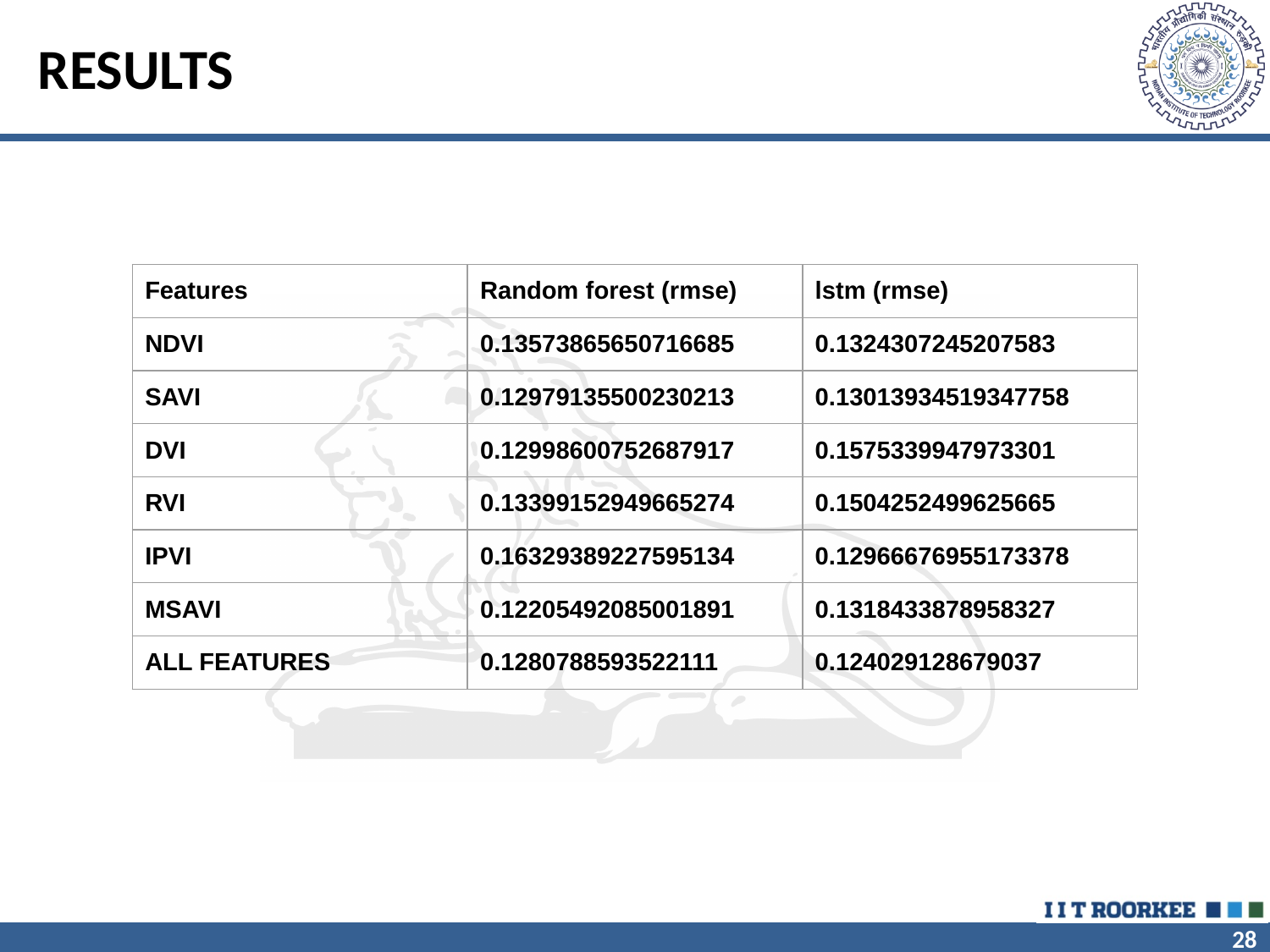

# RESULTS
| Features | Random forest (rmse) | lstm (rmse) |
| --- | --- | --- |
| NDVI | 0.13573865650716685 | 0.1324307245207583 |
| SAVI | 0.12979135500230213 | 0.13013934519347758 |
| DVI | 0.12998600752687917 | 0.1575339947973301 |
| RVI | 0.13399152949665274 | 0.1504252499625665 |
| IPVI | 0.16329389227595134 | 0.12966676955173378 |
| MSAVI | 0.12205492085001891 | 0.1318433878958327 |
| ALL FEATURES | 0.1280788593522111 | 0.124029128679037 |